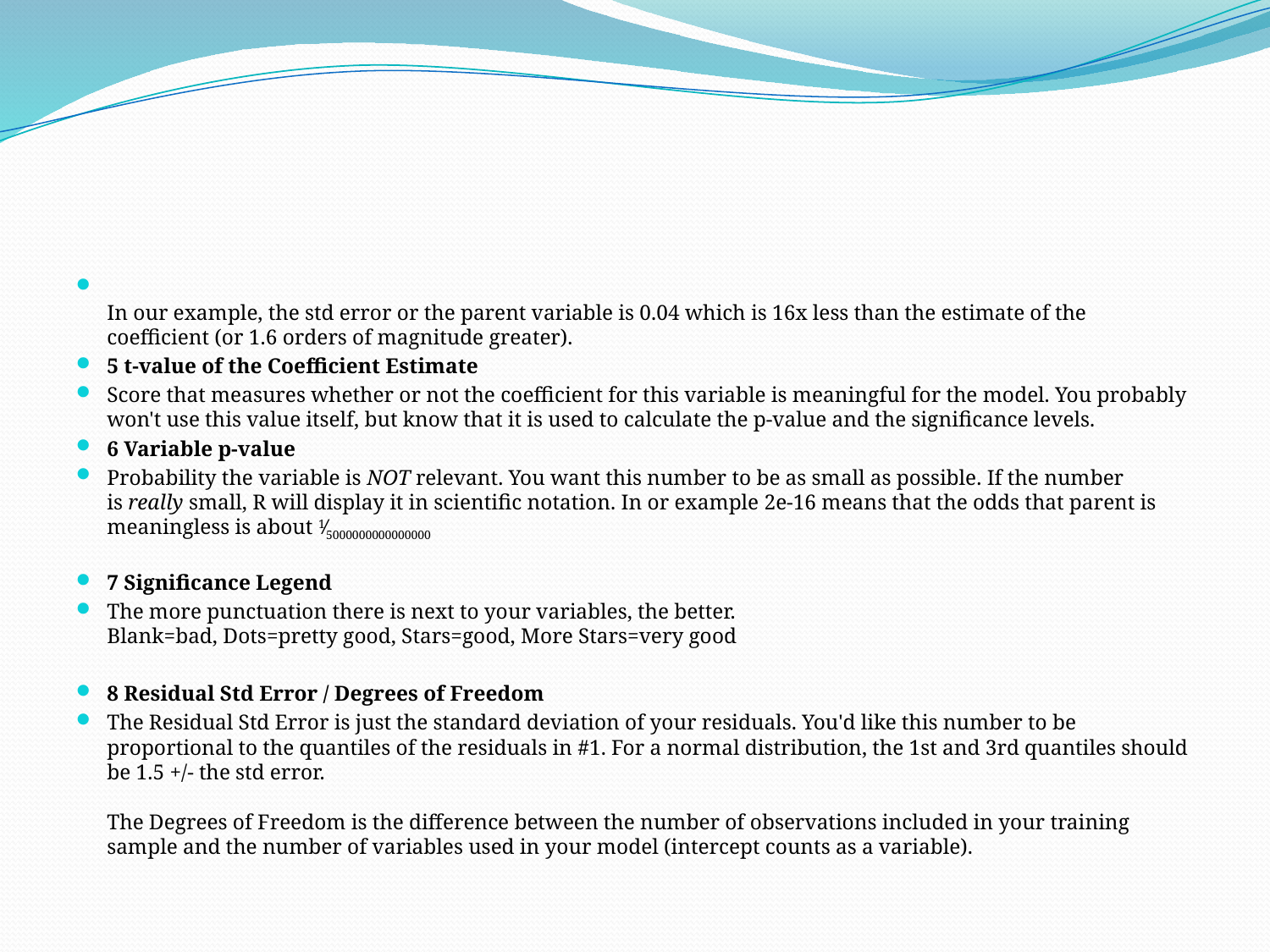

#
In our example, the std error or the parent variable is 0.04 which is 16x less than the estimate of the coefficient (or 1.6 orders of magnitude greater).
5 t-value of the Coefficient Estimate
Score that measures whether or not the coefficient for this variable is meaningful for the model. You probably won't use this value itself, but know that it is used to calculate the p-value and the significance levels.
6 Variable p-value
Probability the variable is NOT relevant. You want this number to be as small as possible. If the number is really small, R will display it in scientific notation. In or example 2e-16 means that the odds that parent is meaningless is about 1⁄5000000000000000

7 Significance Legend
The more punctuation there is next to your variables, the better.
Blank=bad, Dots=pretty good, Stars=good, More Stars=very good

8 Residual Std Error / Degrees of Freedom
The Residual Std Error is just the standard deviation of your residuals. You'd like this number to be proportional to the quantiles of the residuals in #1. For a normal distribution, the 1st and 3rd quantiles should be 1.5 +/- the std error. 
The Degrees of Freedom is the difference between the number of observations included in your training sample and the number of variables used in your model (intercept counts as a variable).